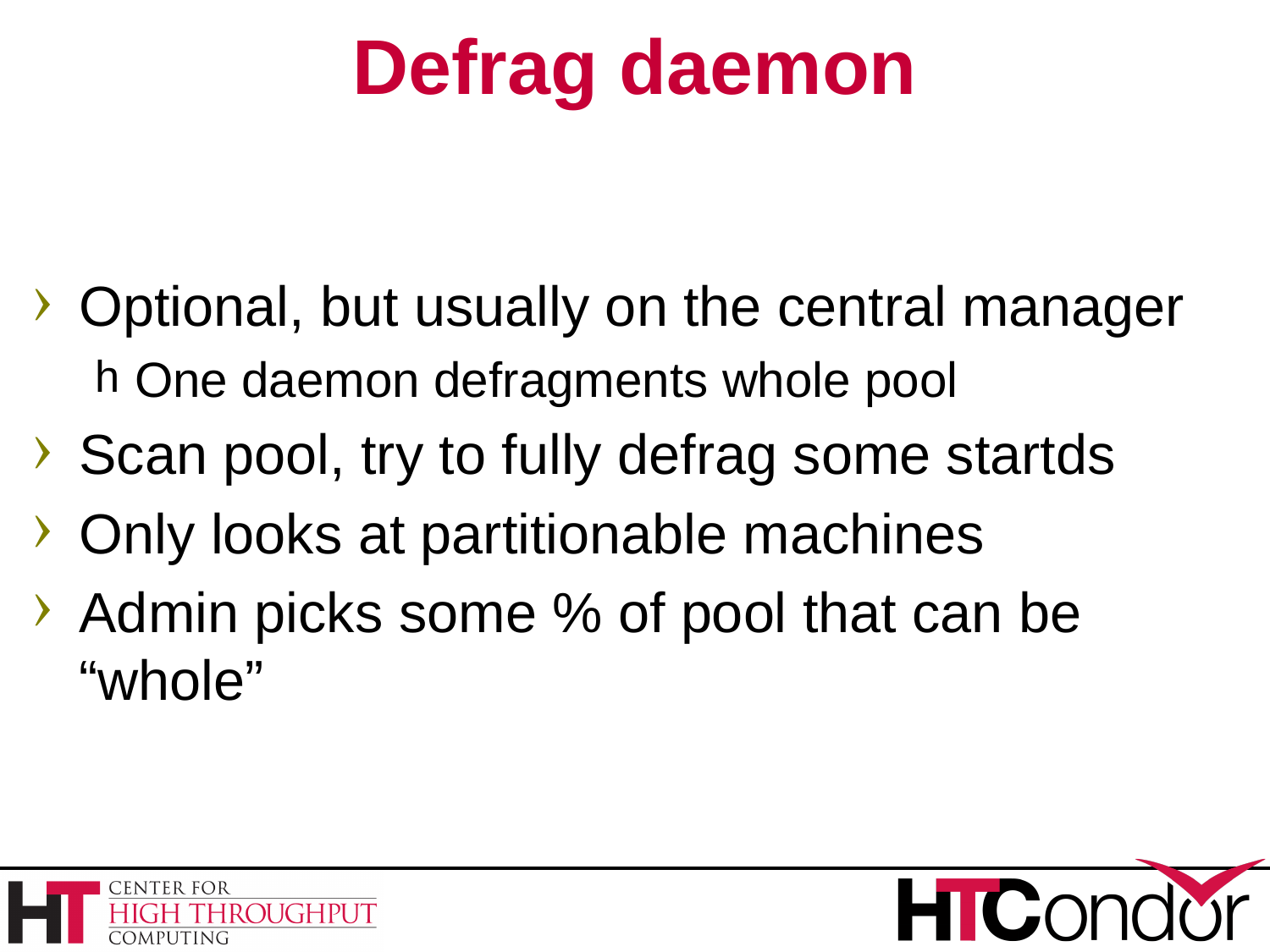

# Defrag daemon
Optional, but usually on the central manager
One daemon defragments whole pool
Scan pool, try to fully defrag some startds
Only looks at partitionable machines
Admin picks some % of pool that can be “whole”